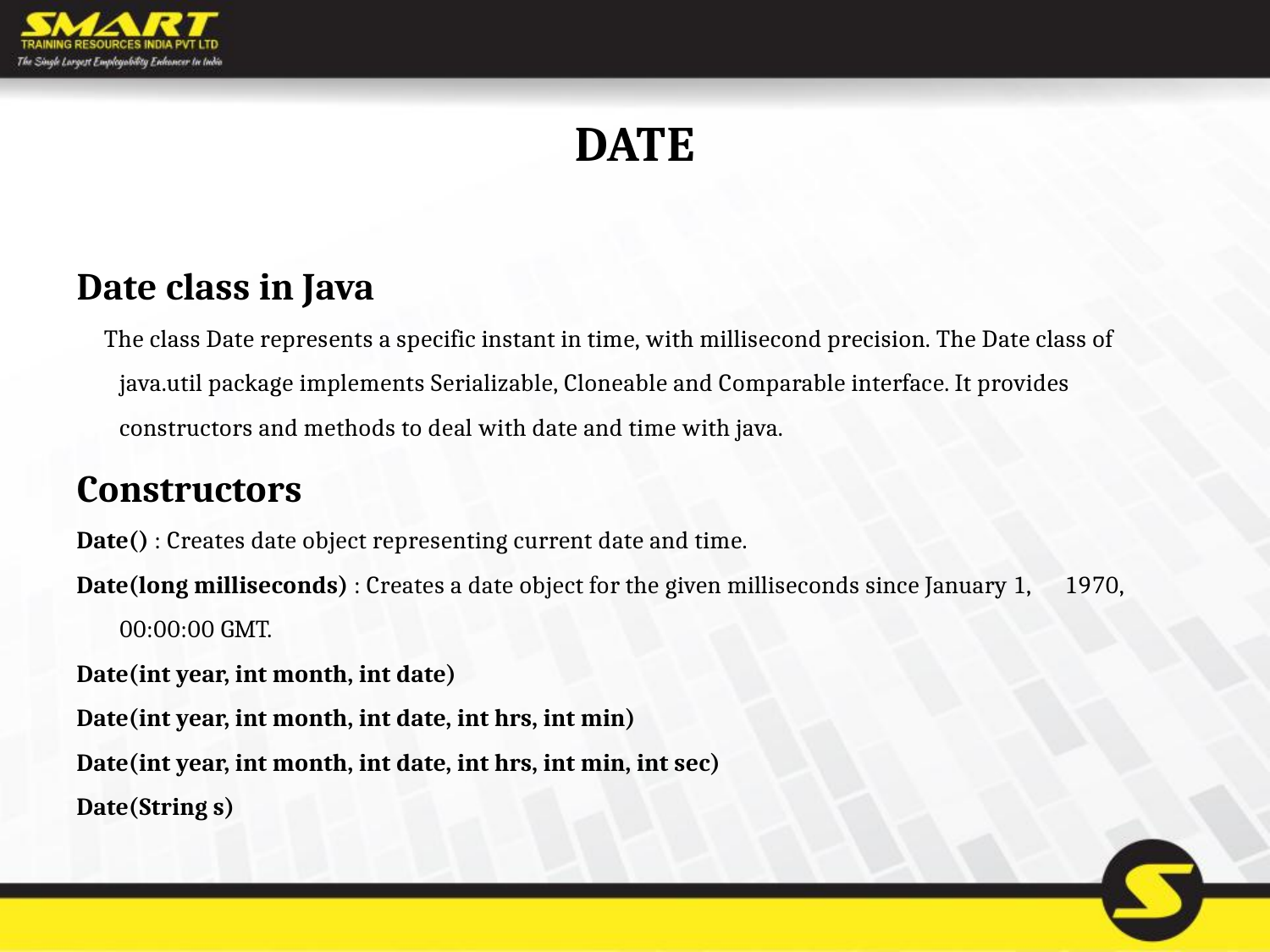

# DATE
Date class in Java
     The class Date represents a specific instant in time, with millisecond precision. The Date class of java.util package implements Serializable, Cloneable and Comparable interface. It provides constructors and methods to deal with date and time with java.
Constructors
Date() : Creates date object representing current date and time.
Date(long milliseconds) : Creates a date object for the given milliseconds since January 1,      1970, 00:00:00 GMT.
Date(int year, int month, int date)
Date(int year, int month, int date, int hrs, int min)
Date(int year, int month, int date, int hrs, int min, int sec)
Date(String s)